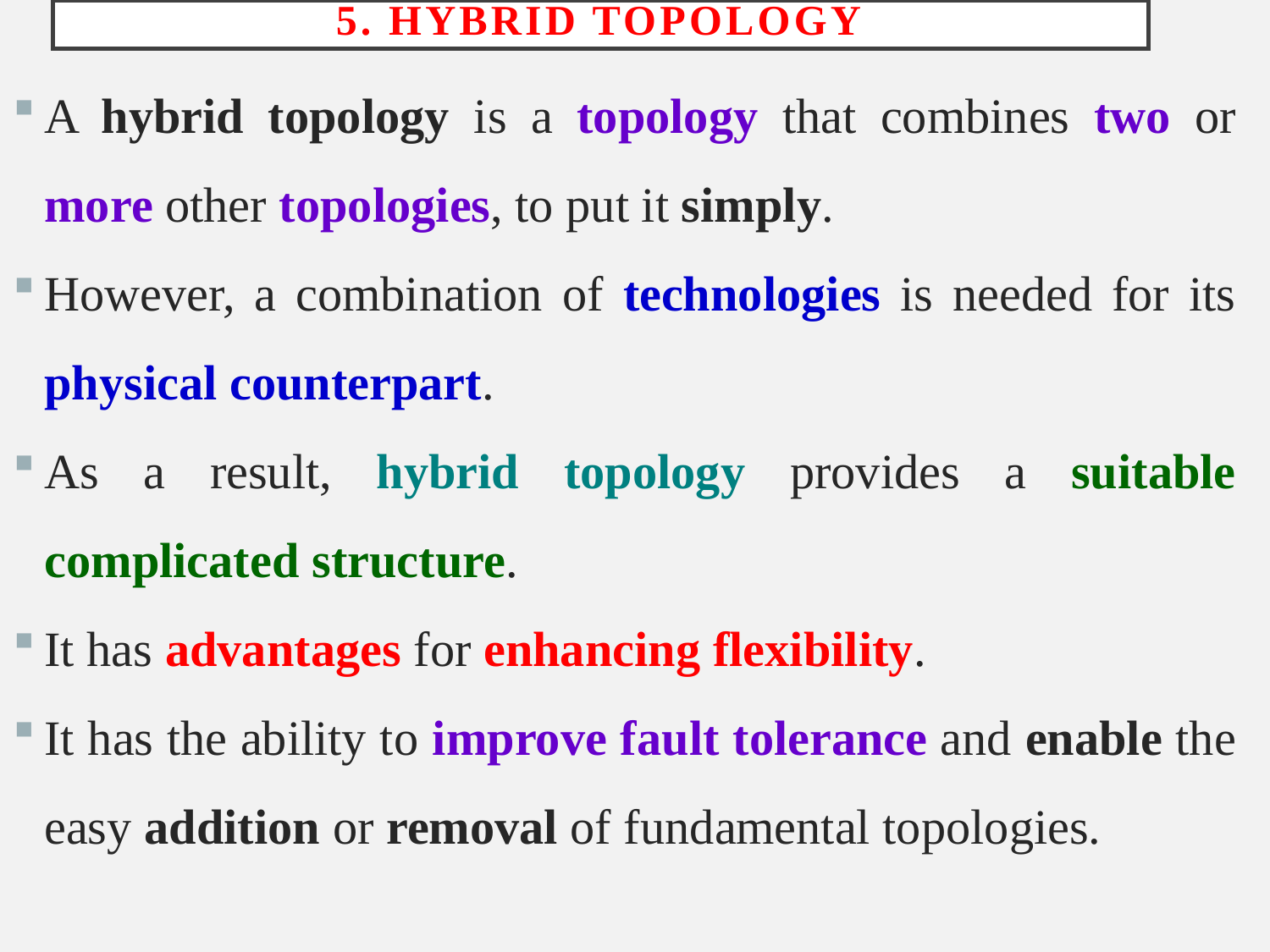

# 5. Hybrid Topology
A hybrid topology is a topology that combines two or more other topologies, to put it simply.
However, a combination of technologies is needed for its physical counterpart.
As a result, hybrid topology provides a suitable complicated structure.
It has advantages for enhancing flexibility.
It has the ability to improve fault tolerance and enable the easy addition or removal of fundamental topologies.